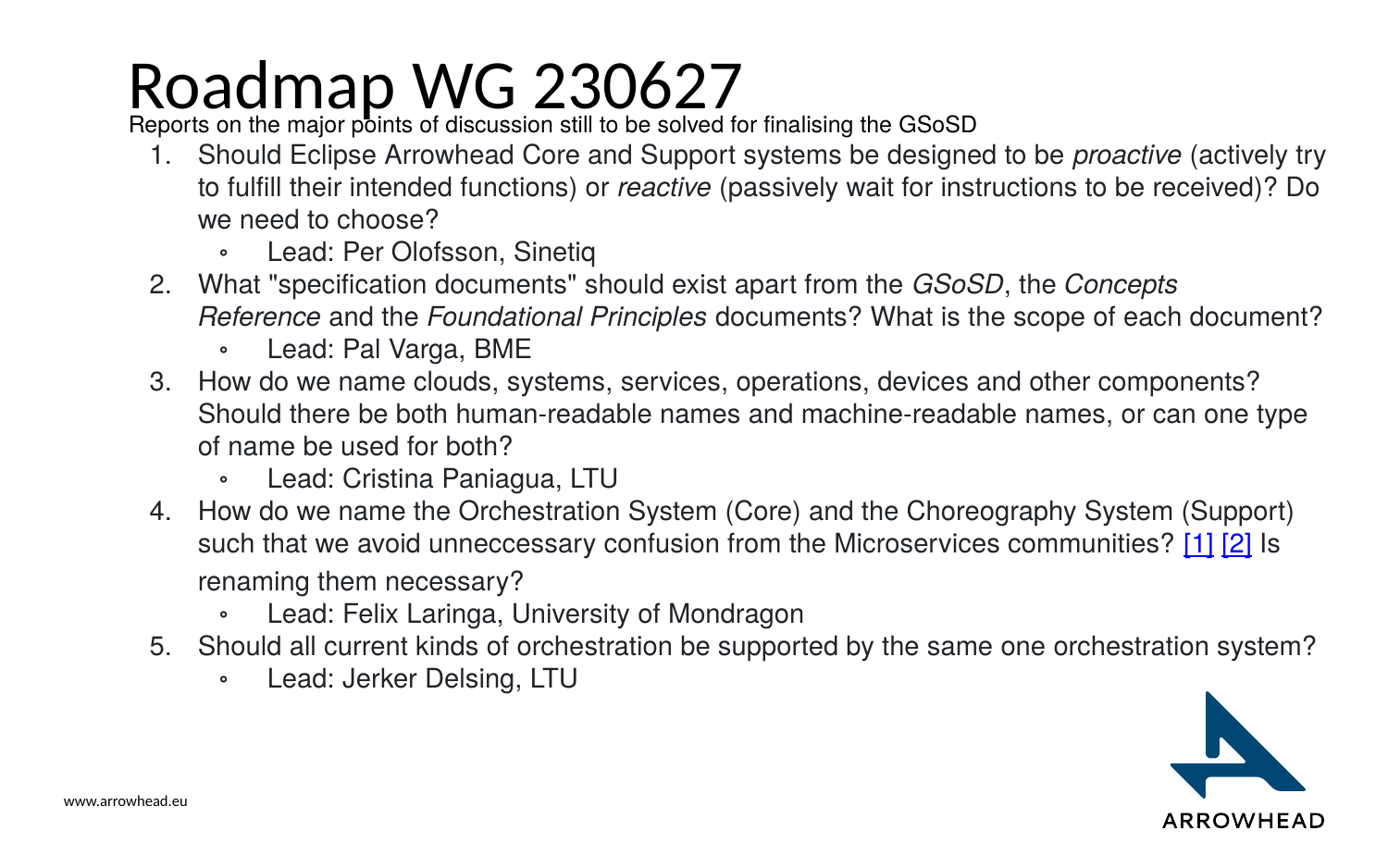

# Roadmap WG 230627
Reports on the major points of discussion still to be solved for finalising the GSoSD
Should Eclipse Arrowhead Core and Support systems be designed to be proactive (actively try to fulfill their intended functions) or reactive (passively wait for instructions to be received)? Do we need to choose?
Lead: Per Olofsson, Sinetiq
What "specification documents" should exist apart from the GSoSD, the Concepts Reference and the Foundational Principles documents? What is the scope of each document?
Lead: Pal Varga, BME
How do we name clouds, systems, services, operations, devices and other components? Should there be both human-readable names and machine-readable names, or can one type of name be used for both?
Lead: Cristina Paniagua, LTU
How do we name the Orchestration System (Core) and the Choreography System (Support) such that we avoid unneccessary confusion from the Microservices communities? [1] [2] Is renaming them necessary?
Lead: Felix Laringa, University of Mondragon
Should all current kinds of orchestration be supported by the same one orchestration system?
Lead: Jerker Delsing, LTU